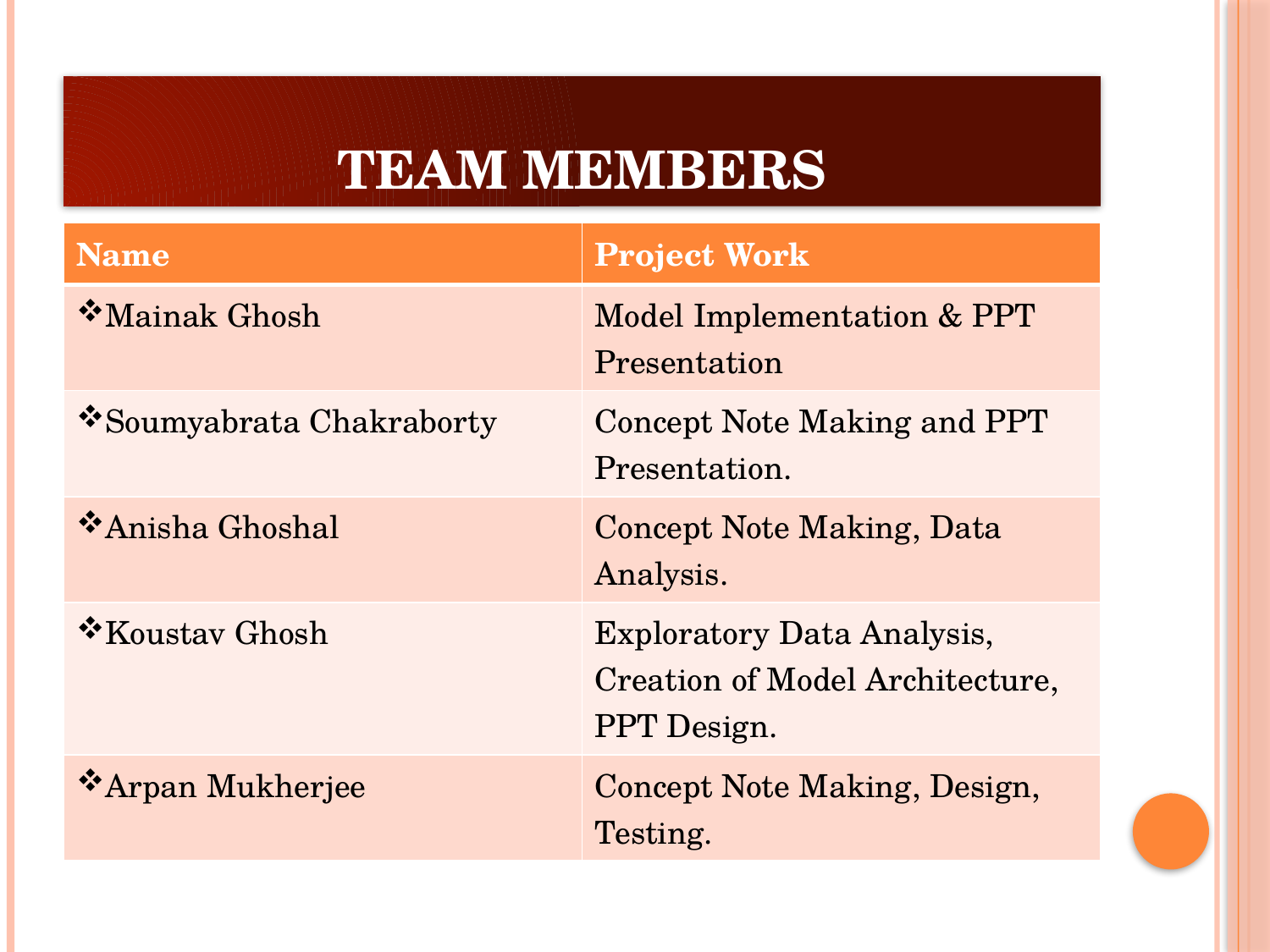

# Team Members
| Name | Project Work |
| --- | --- |
| Mainak Ghosh | Model Implementation & PPT Presentation |
| Soumyabrata Chakraborty | Concept Note Making and PPT Presentation. |
| Anisha Ghoshal | Concept Note Making, Data Analysis. |
| Koustav Ghosh | Exploratory Data Analysis, Creation of Model Architecture, PPT Design. |
| Arpan Mukherjee | Concept Note Making, Design, Testing. |